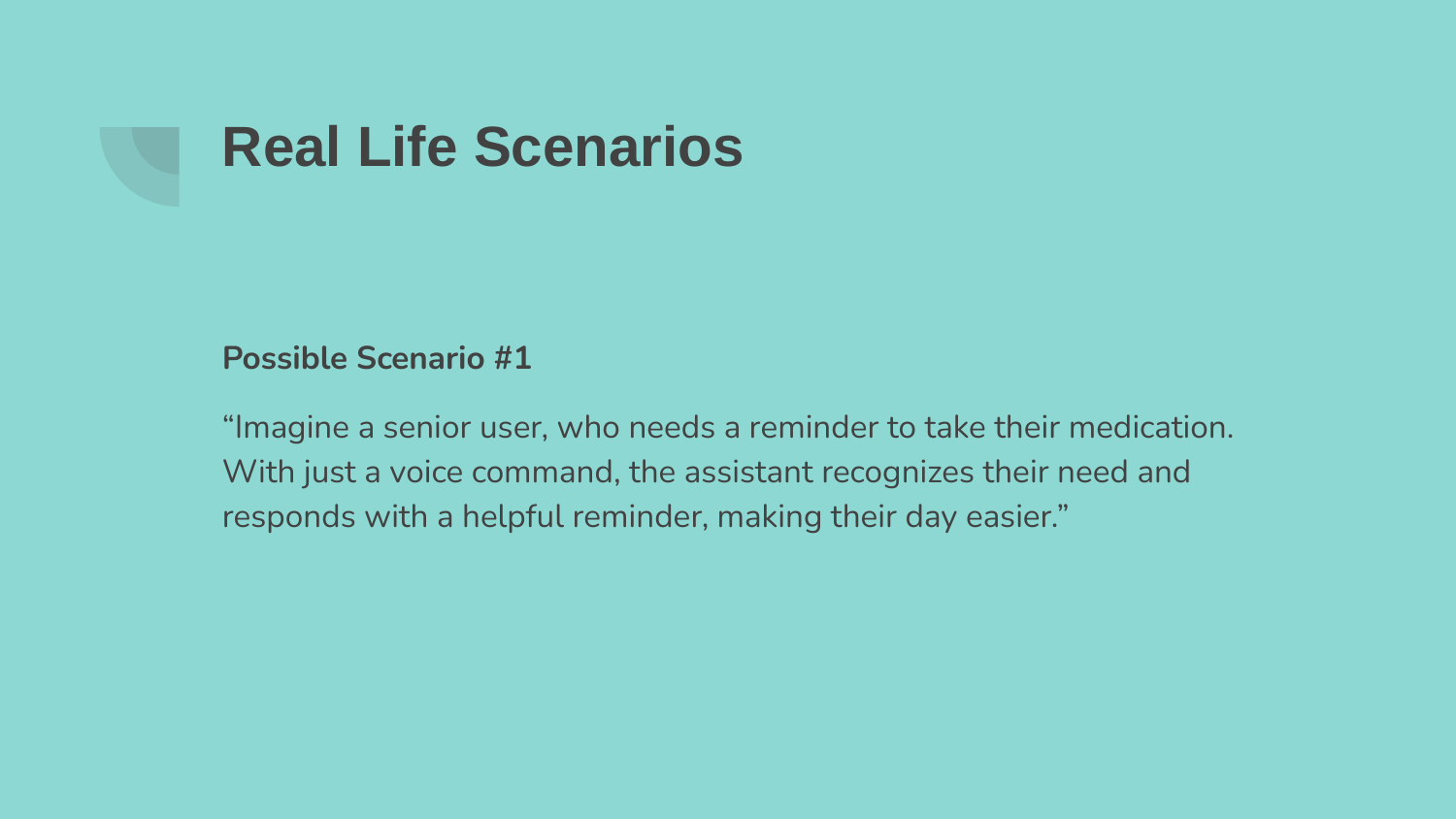

# Real Life Scenarios
Possible Scenario #1
“Imagine a senior user, who needs a reminder to take their medication. With just a voice command, the assistant recognizes their need and responds with a helpful reminder, making their day easier.”